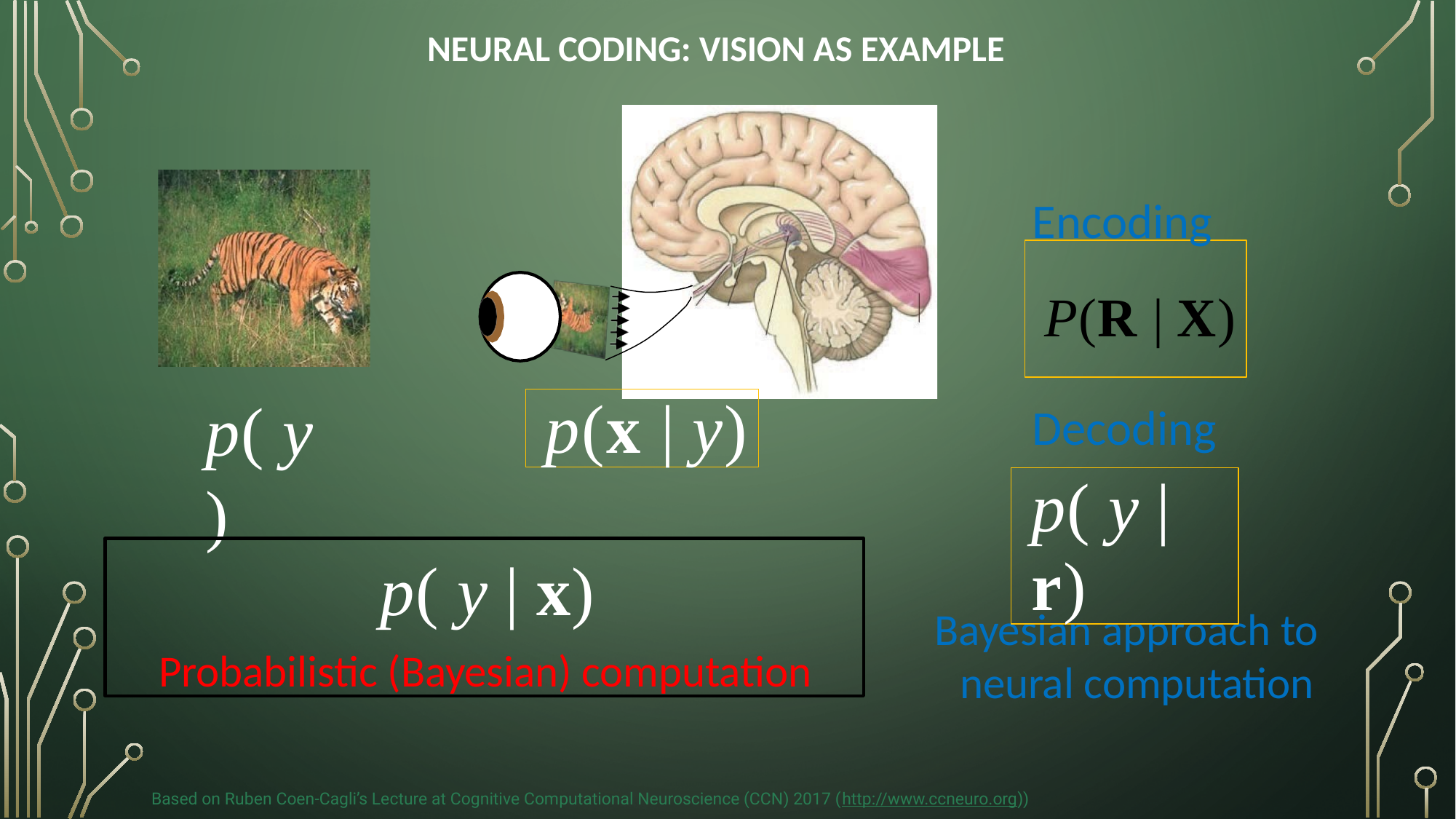

NEURAL CODING: VISION AS EXAMPLE

Encoding
# p(r | x)
p( y)
p(x | y)
Decoding
p( y | r)
p( y | x)
Probabilistic (Bayesian) computation
Bayesian approach to  neural computation
Based on Ruben Coen-Cagli’s Lecture at Cognitive Computational Neuroscience (CCN) 2017 (http://www.ccneuro.org))